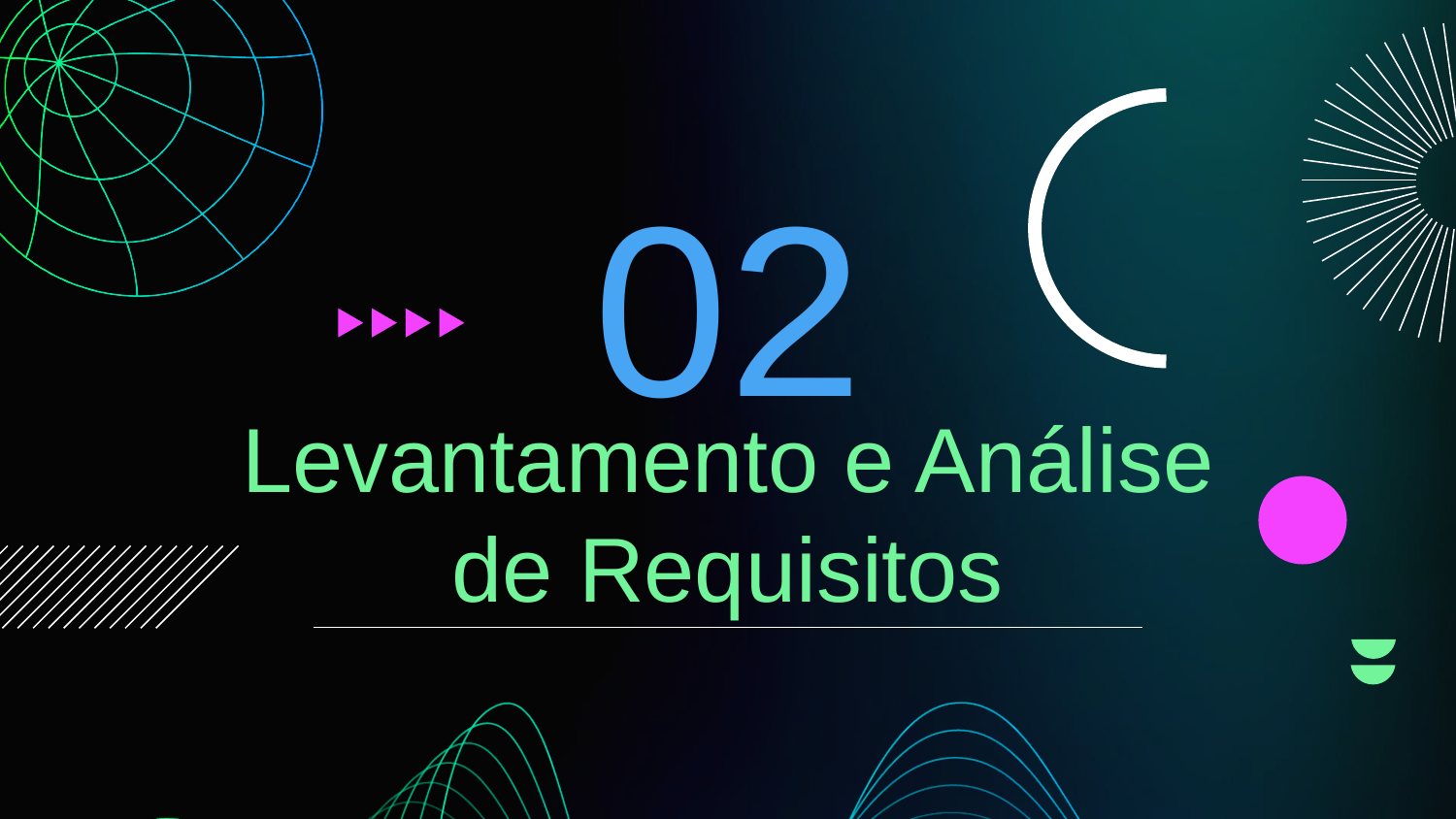

02

# Levantamento e Análise de Requisitos